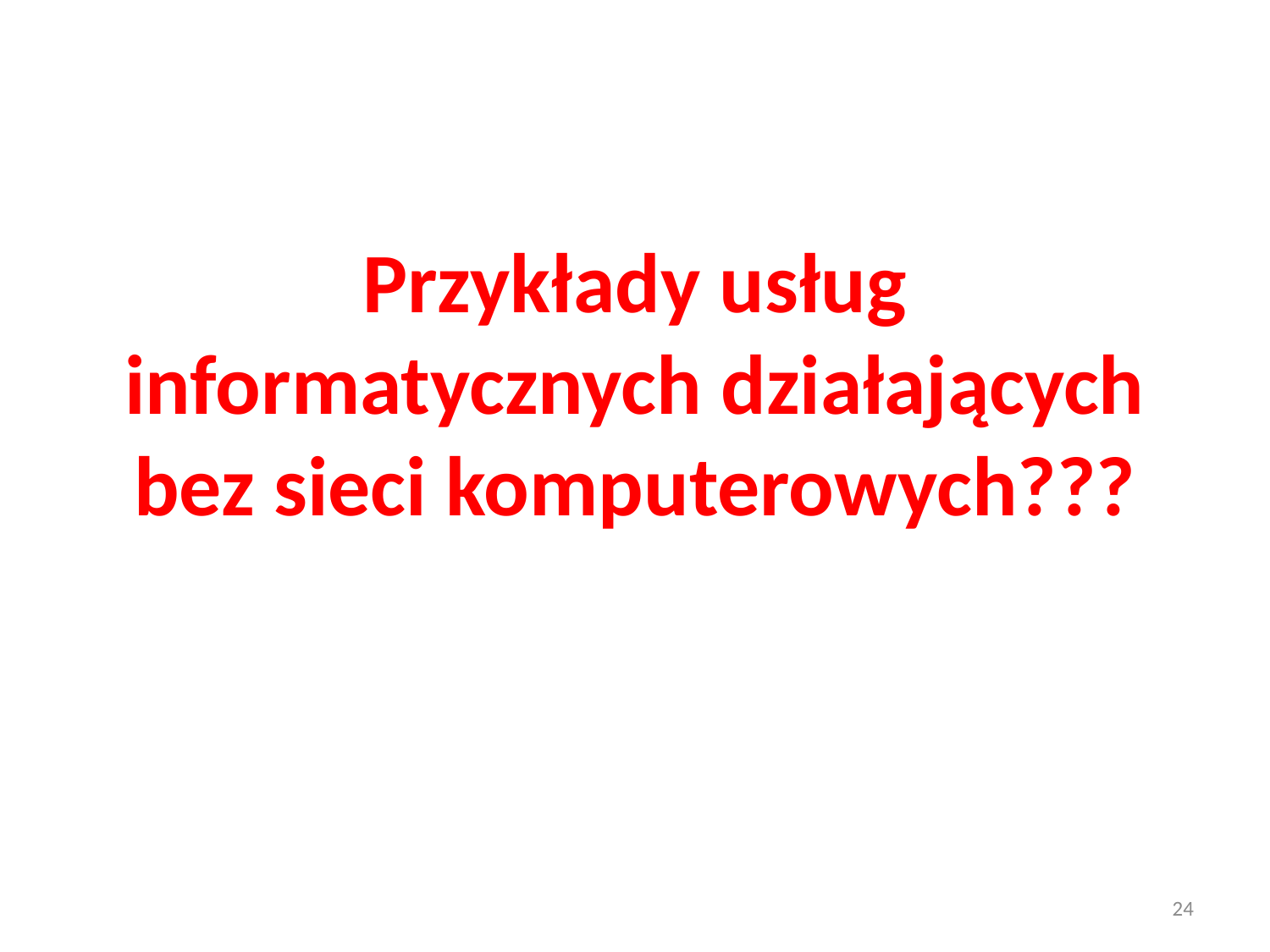

#
Przykłady usług informatycznych działających bez sieci komputerowych???
24